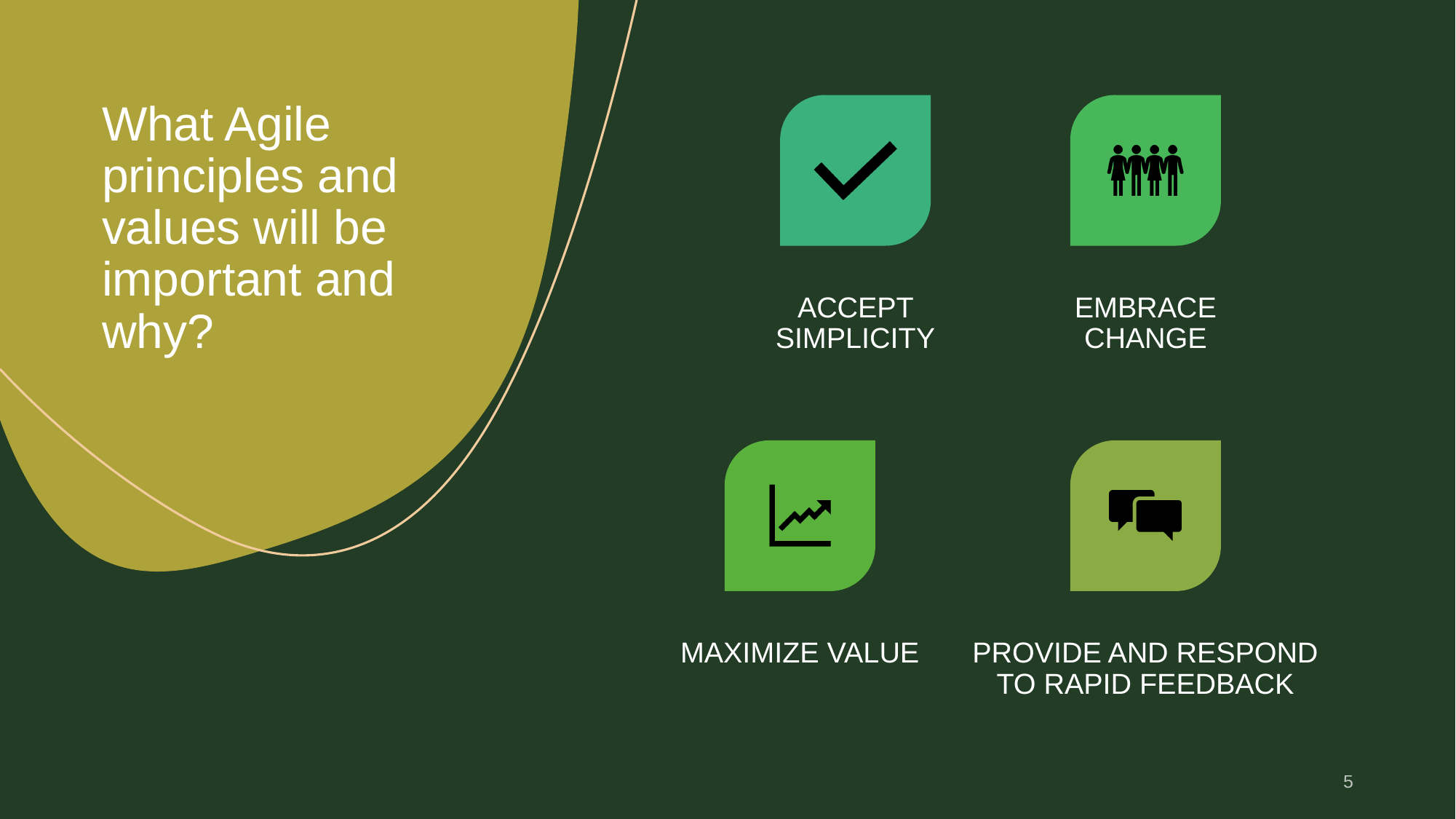

# What Agile principles and values will be important and why?
Accept Simplicity
Embrace Change
Maximize Value
Provide and Respond to Rapid Feedback
5